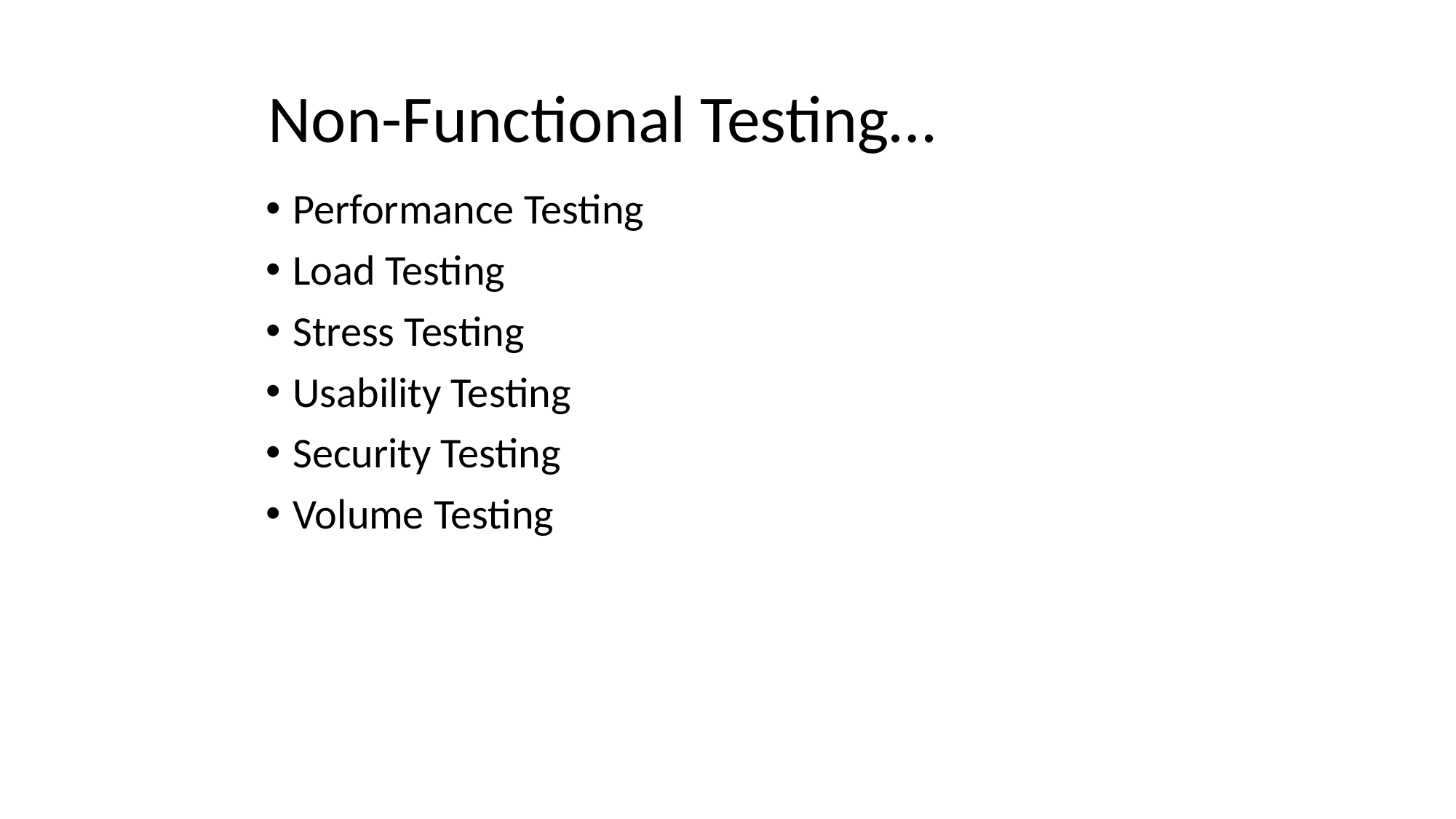

# Non-Functional Testing…
Performance Testing
Load Testing
Stress Testing
Usability Testing
Security Testing
Volume Testing